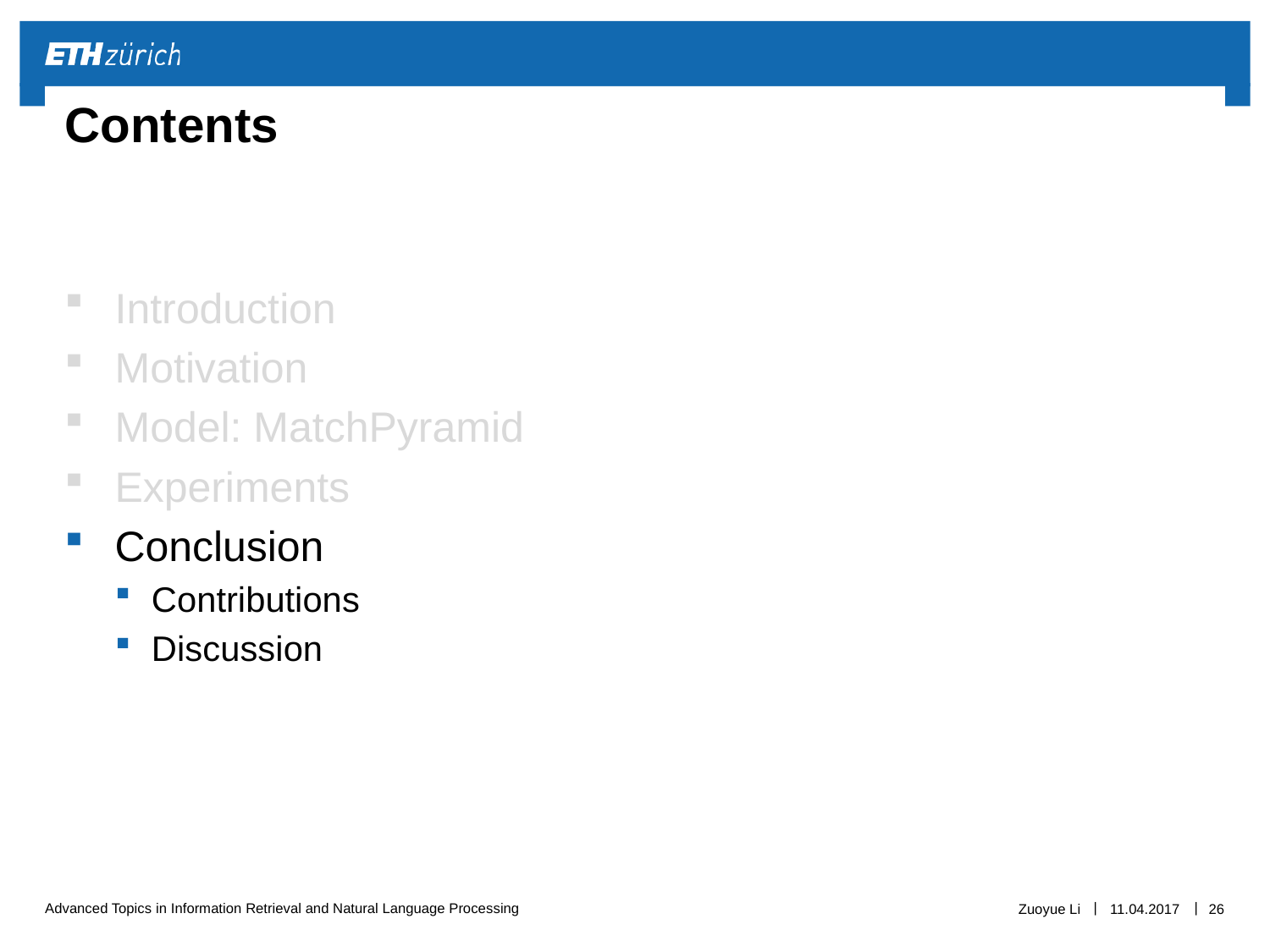

# Contents
Introduction
Motivation
Model: MatchPyramid
Experiments
Conclusion
Contributions
Discussion
Zuoyue Li
11.04.2017
26